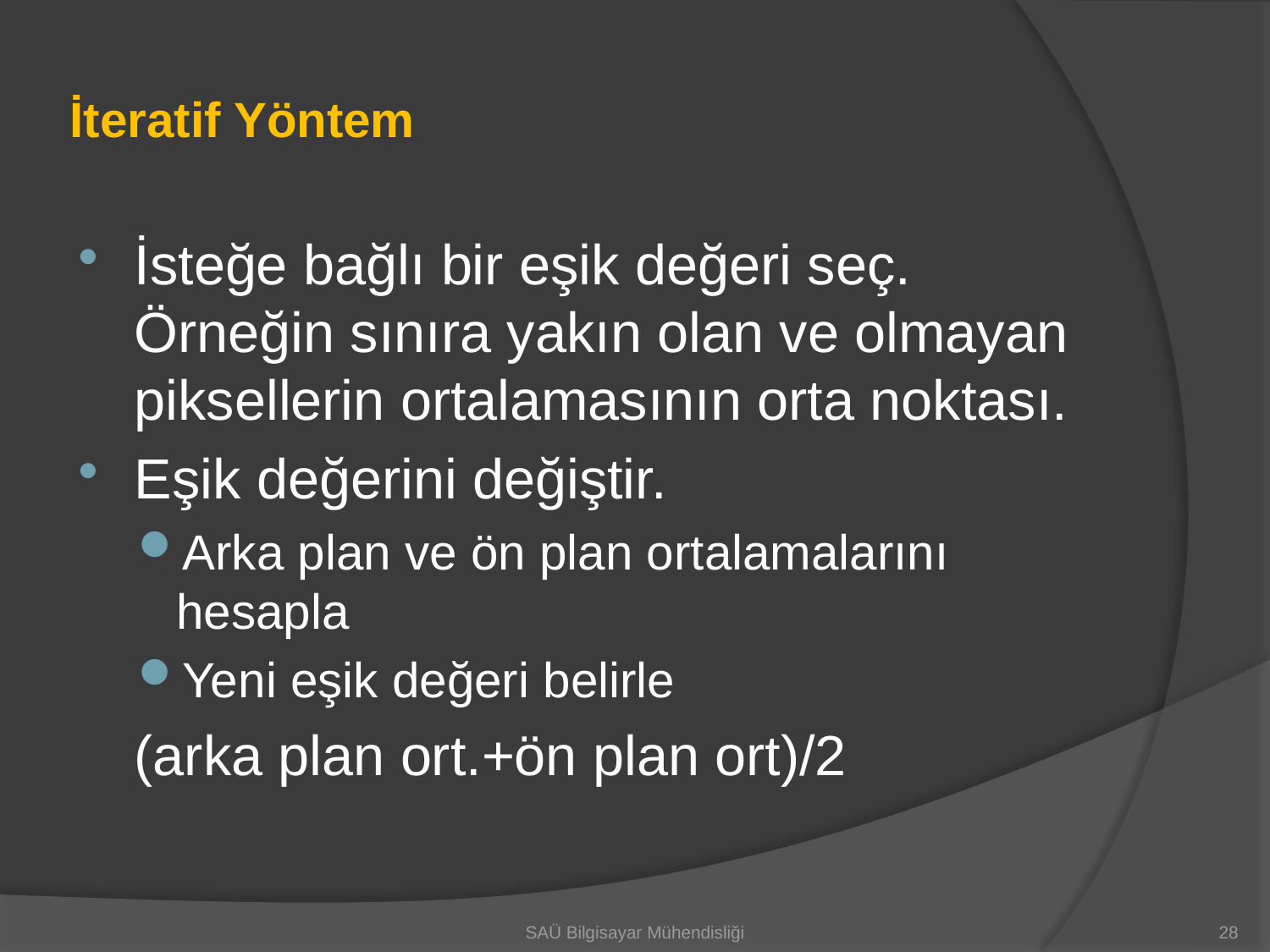

# İteratif Yöntem
İsteğe bağlı bir eşik değeri seç. Örneğin sınıra yakın olan ve olmayan piksellerin ortalamasının orta noktası.
Eşik değerini değiştir.
Arka plan ve ön plan ortalamalarını hesapla
Yeni eşik değeri belirle
	(arka plan ort.+ön plan ort)/2
SAÜ Bilgisayar Mühendisliği
28